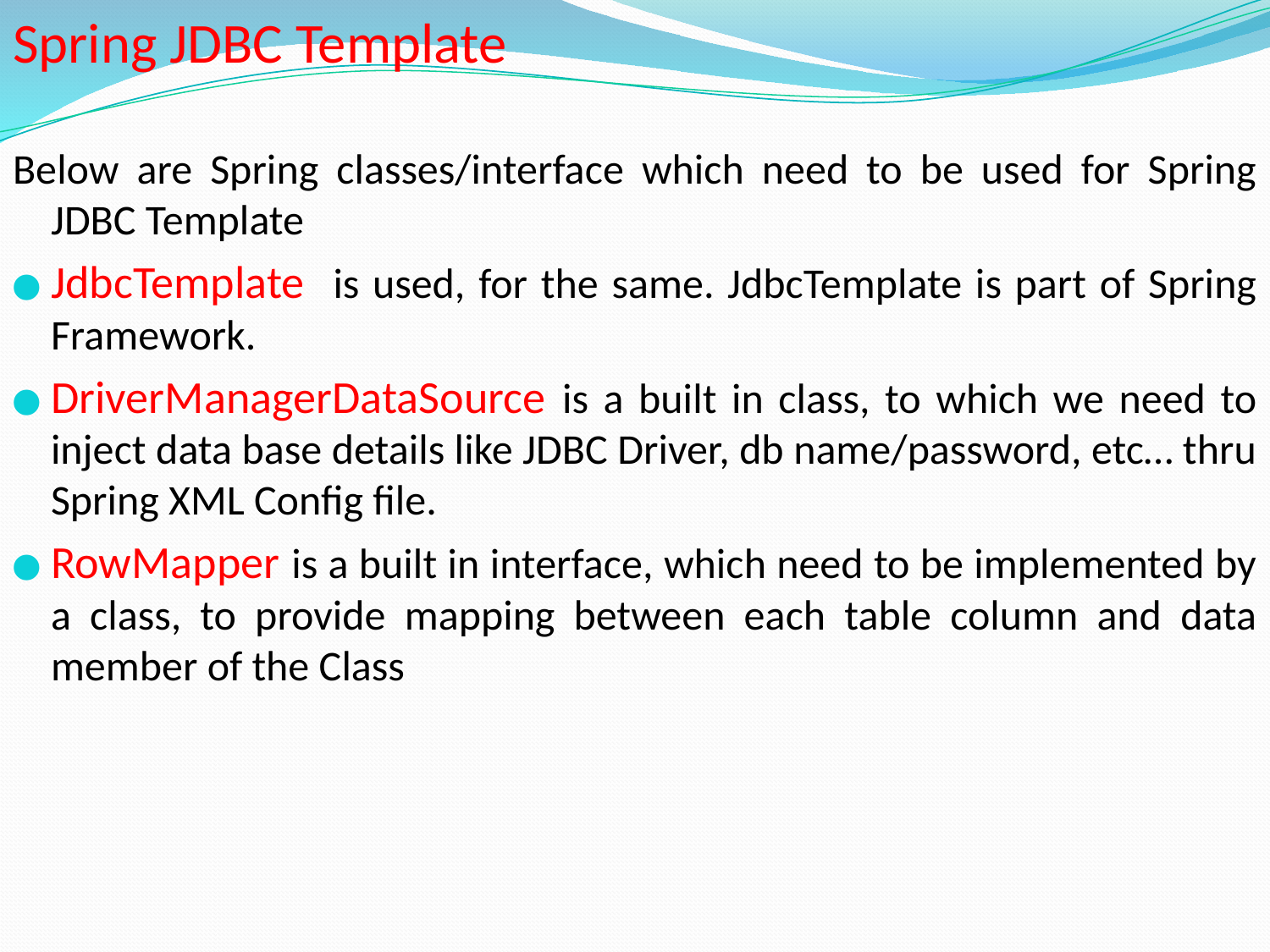

Spring JDBC Template

Below are Spring classes/interface which need to be used for Spring JDBC Template
JdbcTemplate  is used, for the same. JdbcTemplate is part of Spring Framework.
DriverManagerDataSource is a built in class, to which we need to inject data base details like JDBC Driver, db name/password, etc… thru Spring XML Config file.
RowMapper is a built in interface, which need to be implemented by a class, to provide mapping between each table column and data member of the Class